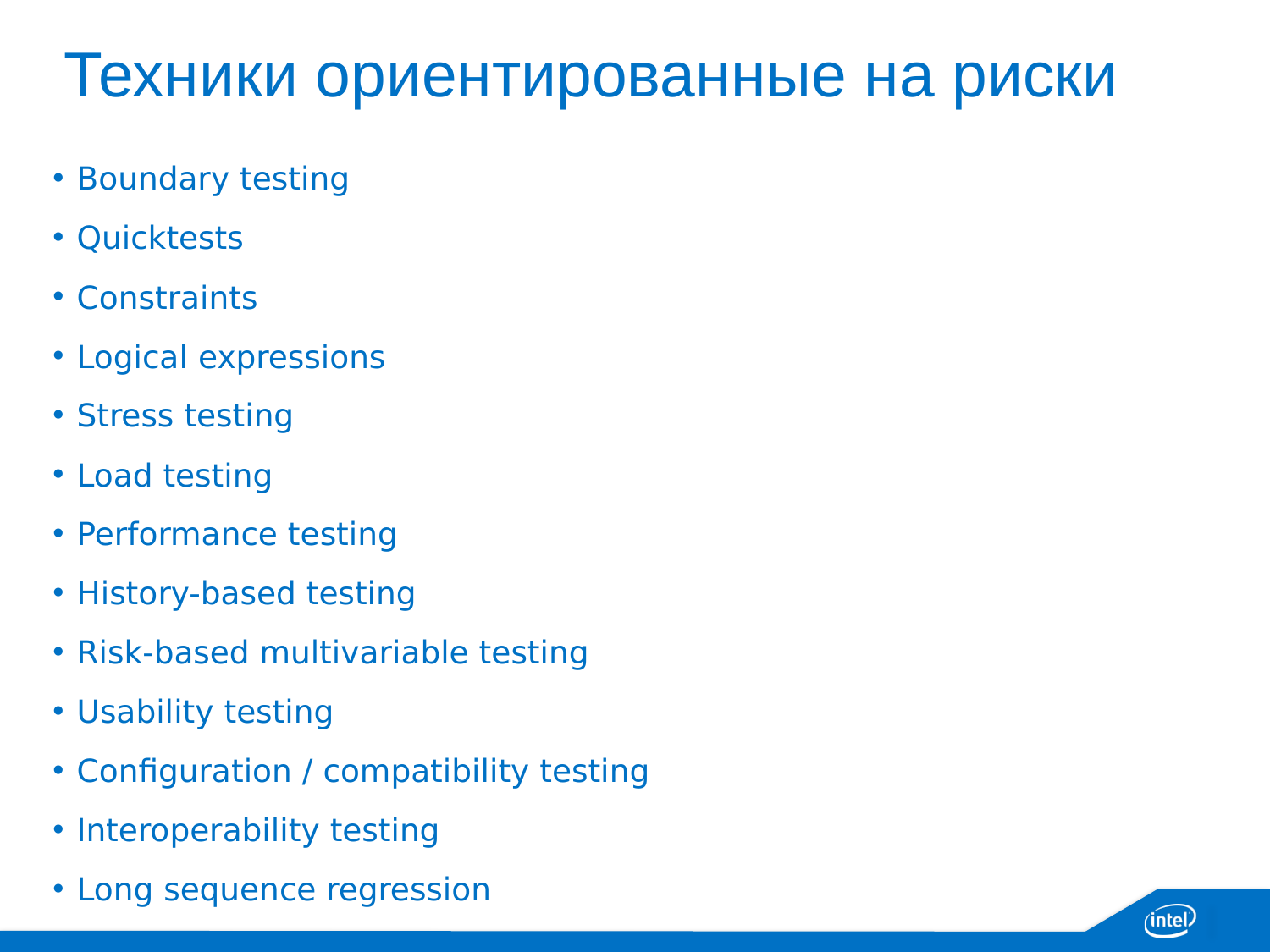

# Техники ориентированные на риски
Boundary testing
Quicktests
Constraints
Logical expressions
Stress testing
Load testing
Performance testing
History-based testing
Risk-based multivariable testing
Usability testing
Configuration / compatibility testing
Interoperability testing
Long sequence regression